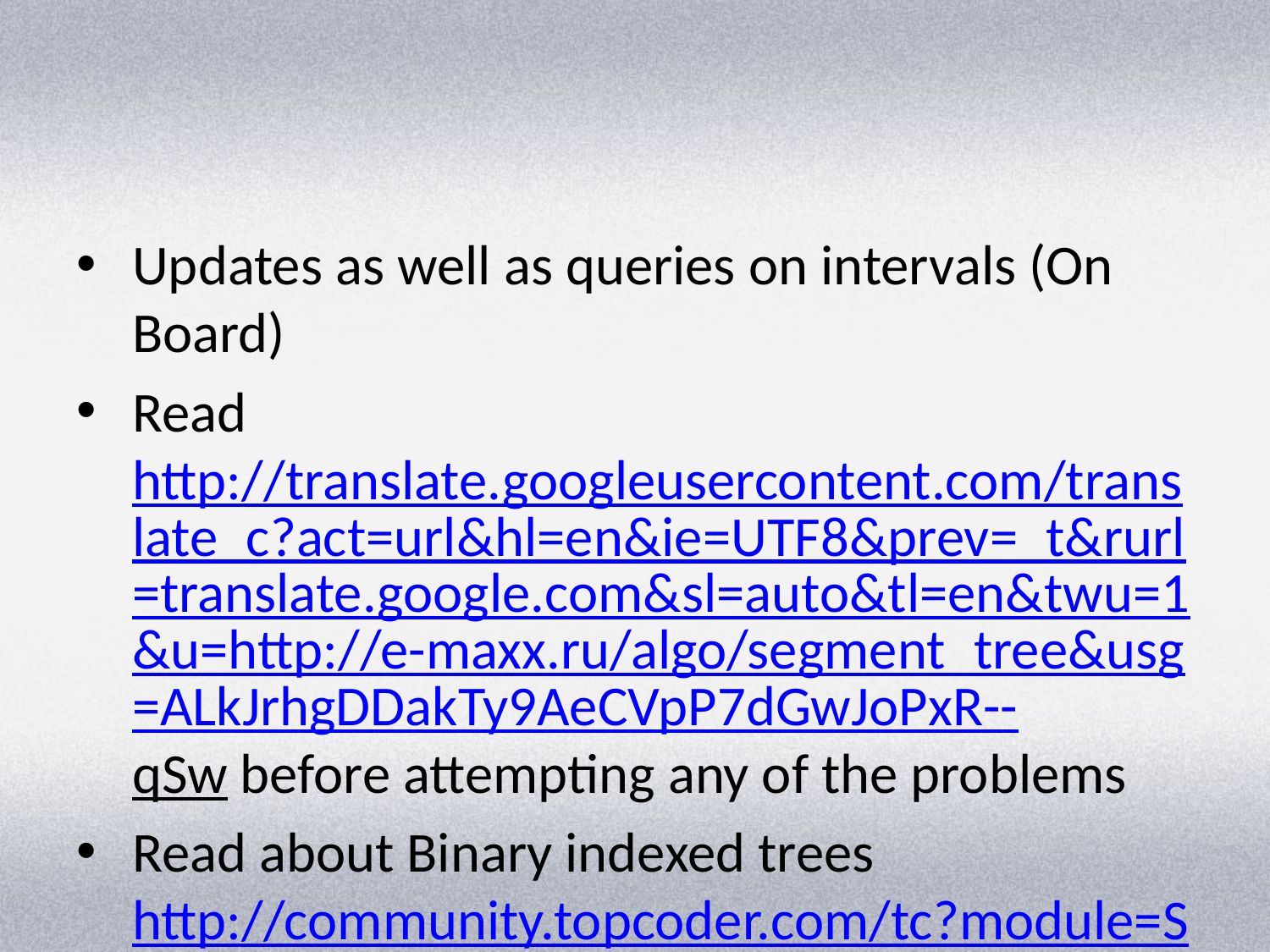

#
Updates as well as queries on intervals (On Board)
Read http://translate.googleusercontent.com/translate_c?act=url&hl=en&ie=UTF8&prev=_t&rurl=translate.google.com&sl=auto&tl=en&twu=1&u=http://e-maxx.ru/algo/segment_tree&usg=ALkJrhgDDakTy9AeCVpP7dGwJoPxR--qSw before attempting any of the problems
Read about Binary indexed trees http://community.topcoder.com/tc?module=Static&d1=tutorials&d2=binaryIndexedTrees